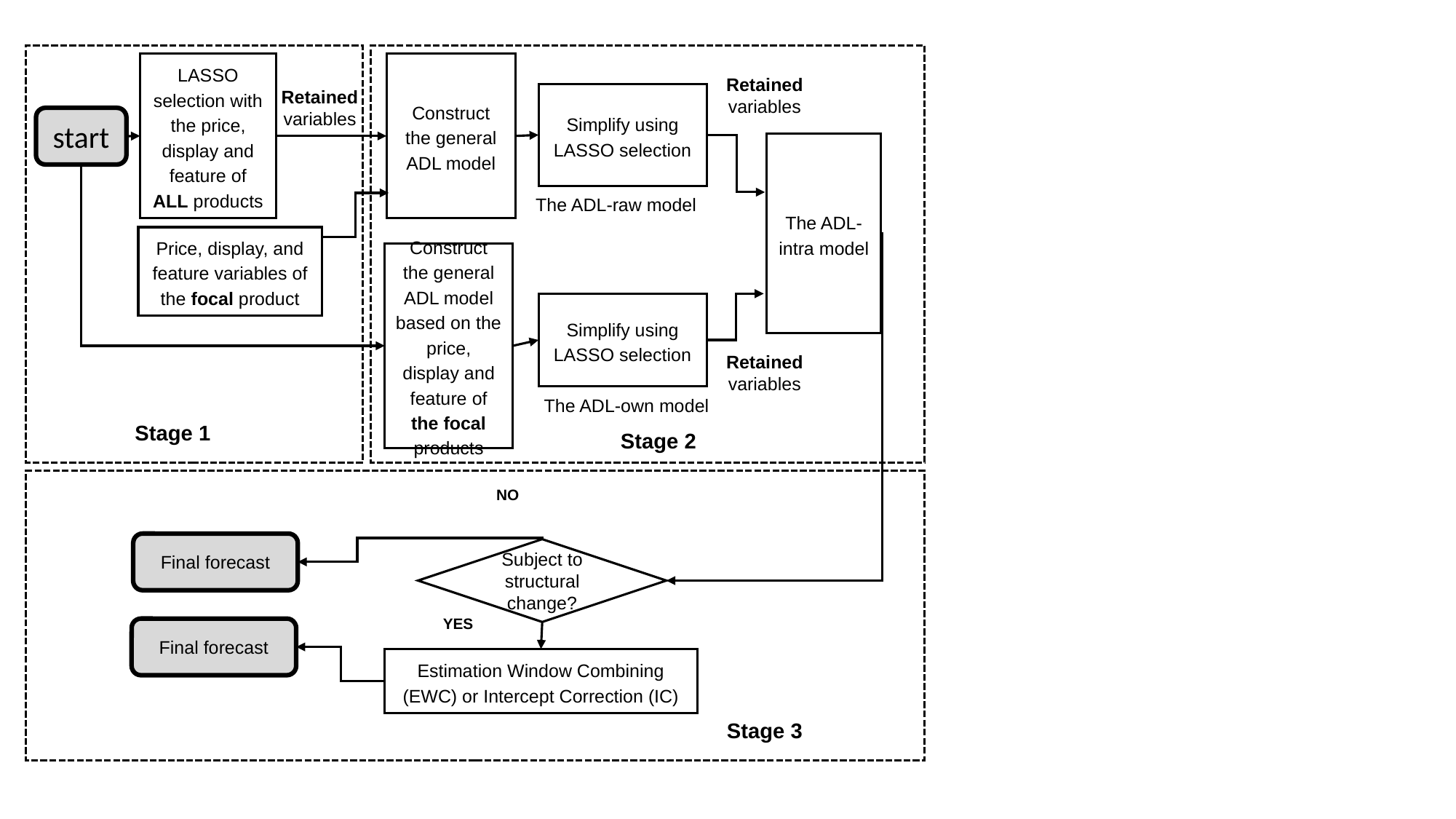

LASSO selection with the price, display and feature of ALL products
Construct the general ADL model
Retained variables
Simplify using LASSO selection
Retained variables
start
The ADL-intra model
The ADL-raw model
Price, display, and feature variables of the focal product
Construct the general ADL model based on the price, display and feature of the focal products
Simplify using LASSO selection
Retained variables
The ADL-own model
Stage 1
Stage 2

NO
Final forecast
Subject to structural change?
YES
Final forecast
Estimation Window Combining (EWC) or Intercept Correction (IC)
Stage 3